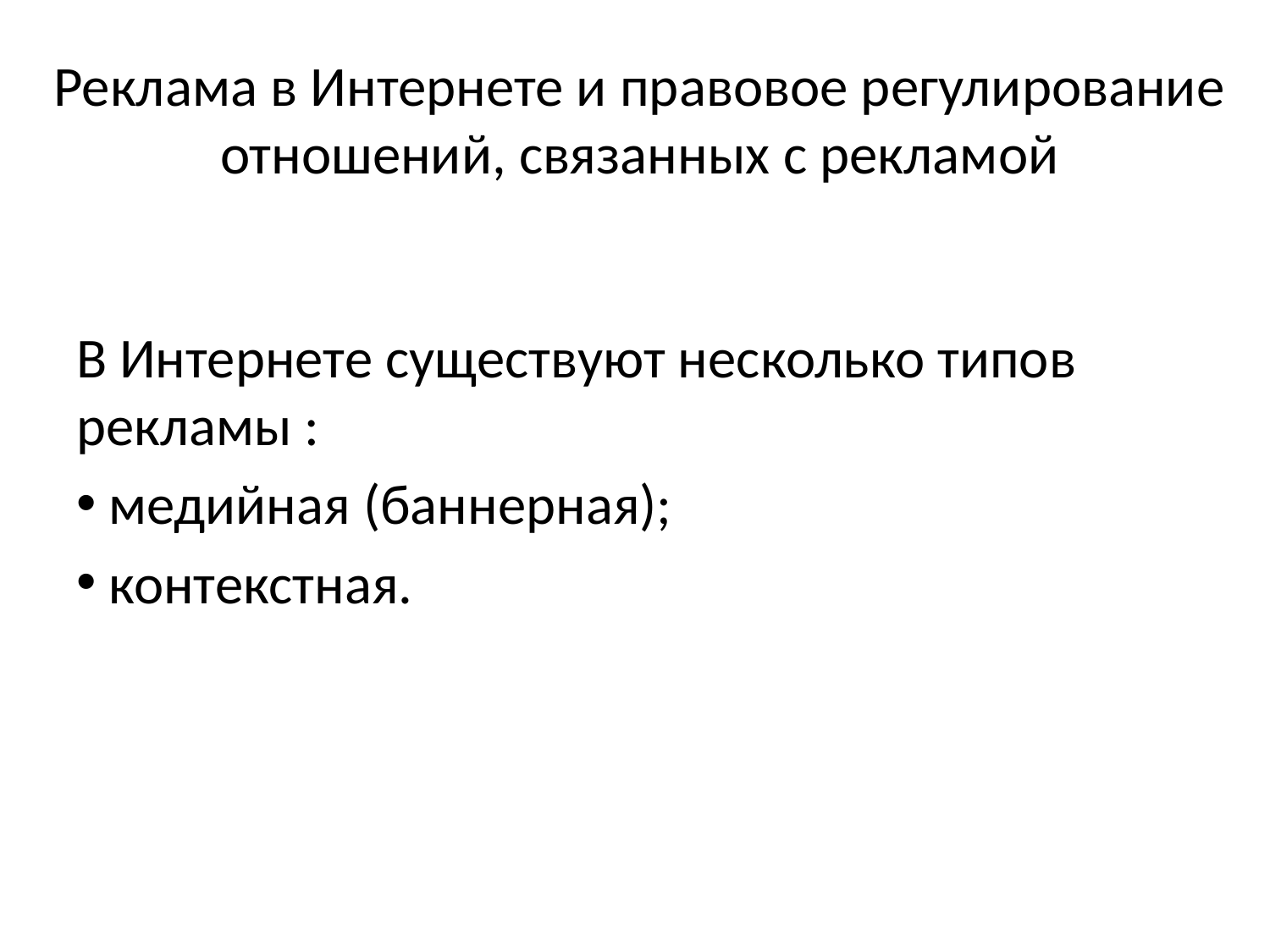

# Реклама в Интернете и правовое регулирование отношений, связанных с рекламой

В Интернете существуют несколько типов рекламы :
 медийная (баннерная);
 контекстная.